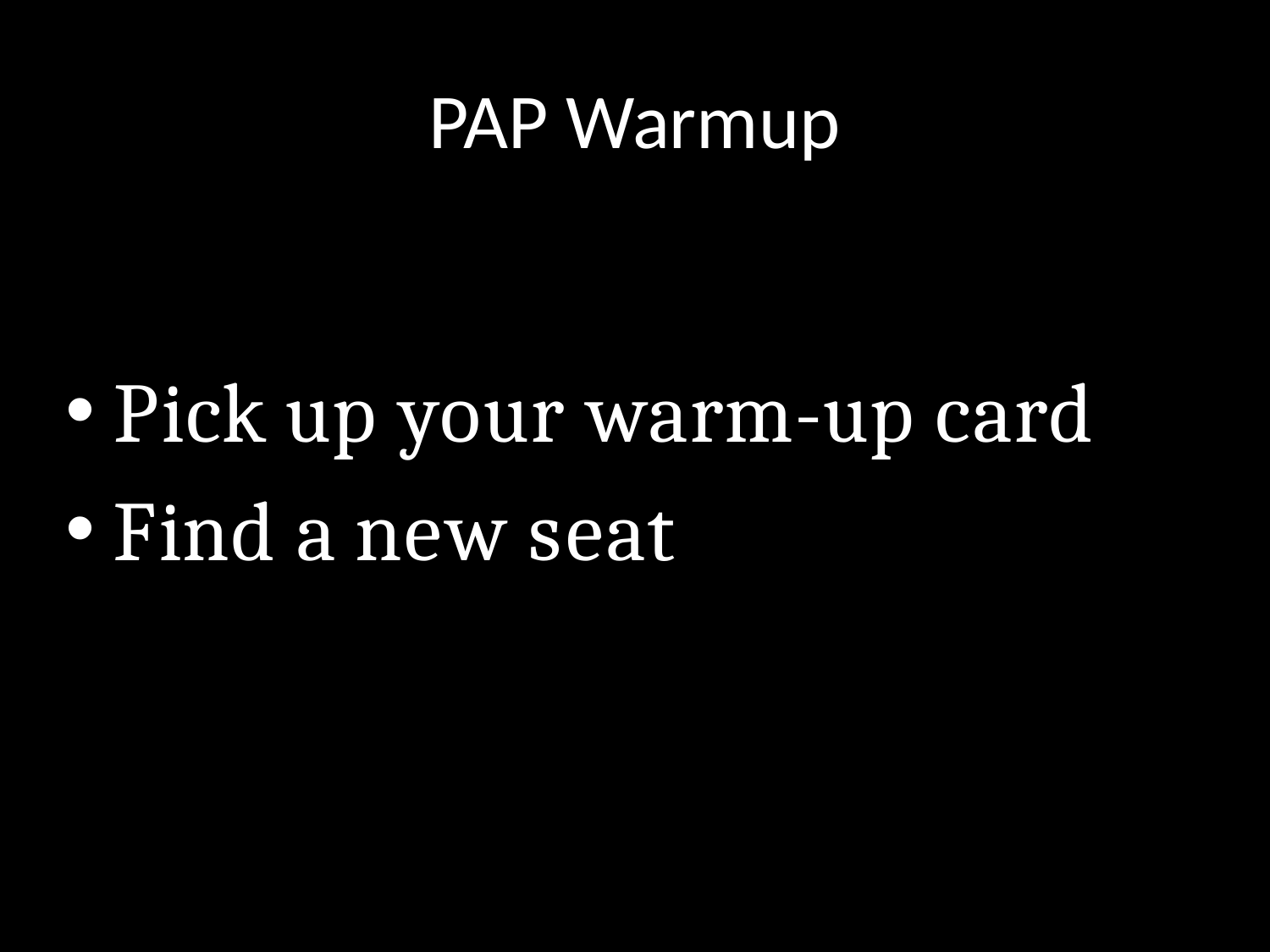

# PAP Warmup

Pick up your warm-up card
Find a new seat